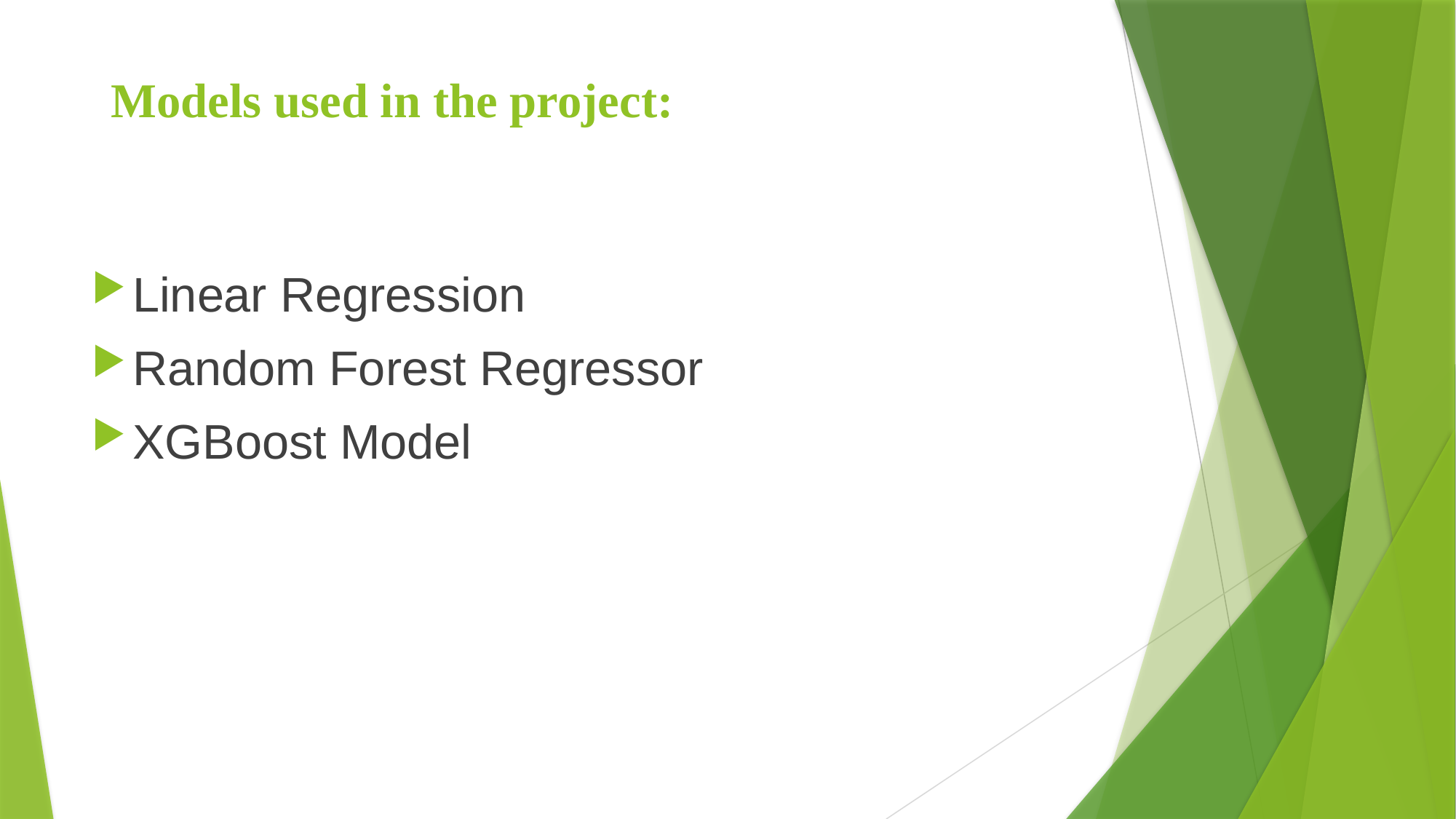

# Models used in the project:
Linear Regression
Random Forest Regressor
XGBoost Model